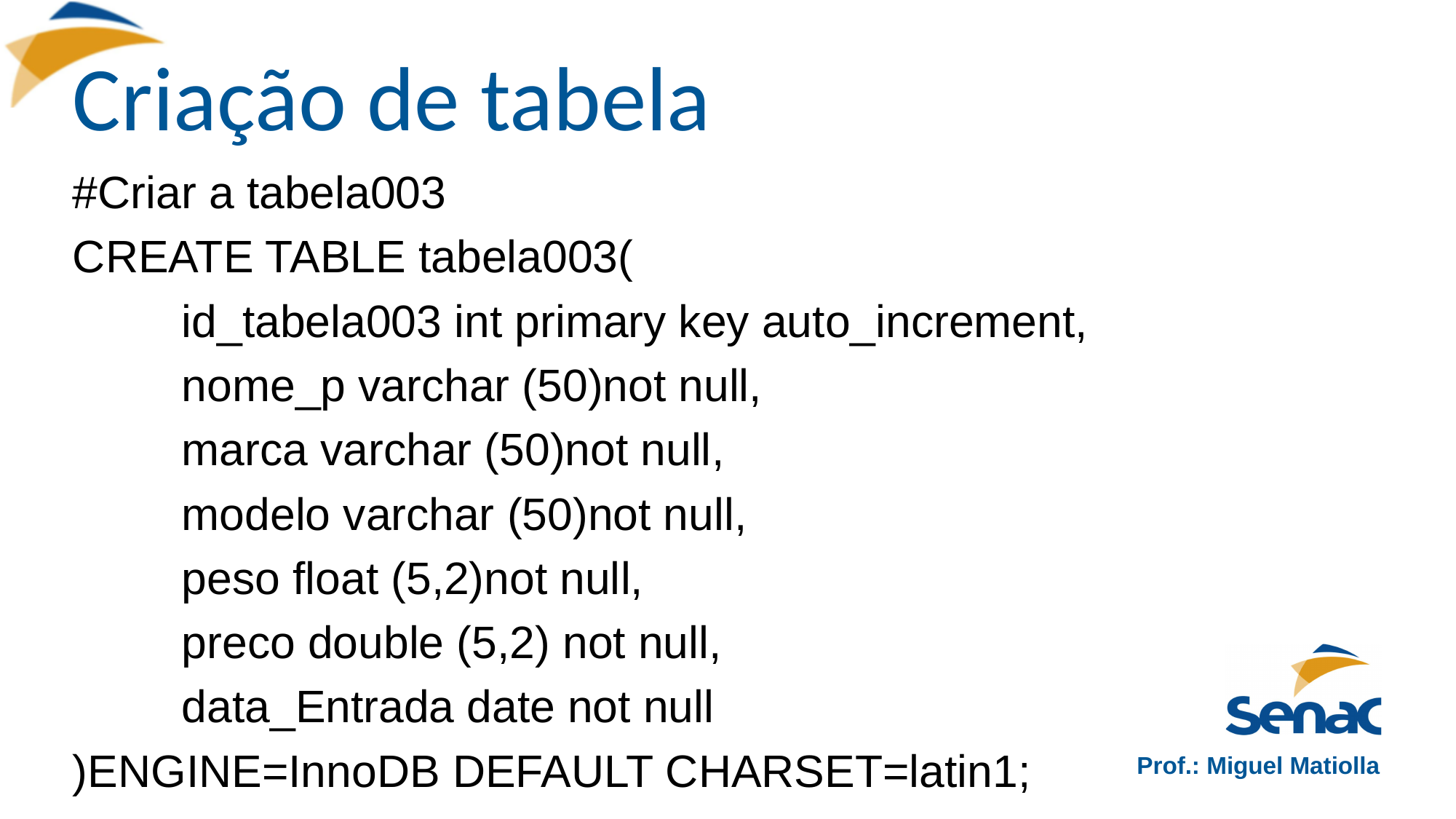

# Criação de tabela
#Criar a tabela003
CREATE TABLE tabela003(
	id_tabela003 int primary key auto_increment,
	nome_p varchar (50)not null,
	marca varchar (50)not null,
	modelo varchar (50)not null,
	peso float (5,2)not null,
	preco double (5,2) not null,
	data_Entrada date not null
)ENGINE=InnoDB DEFAULT CHARSET=latin1;